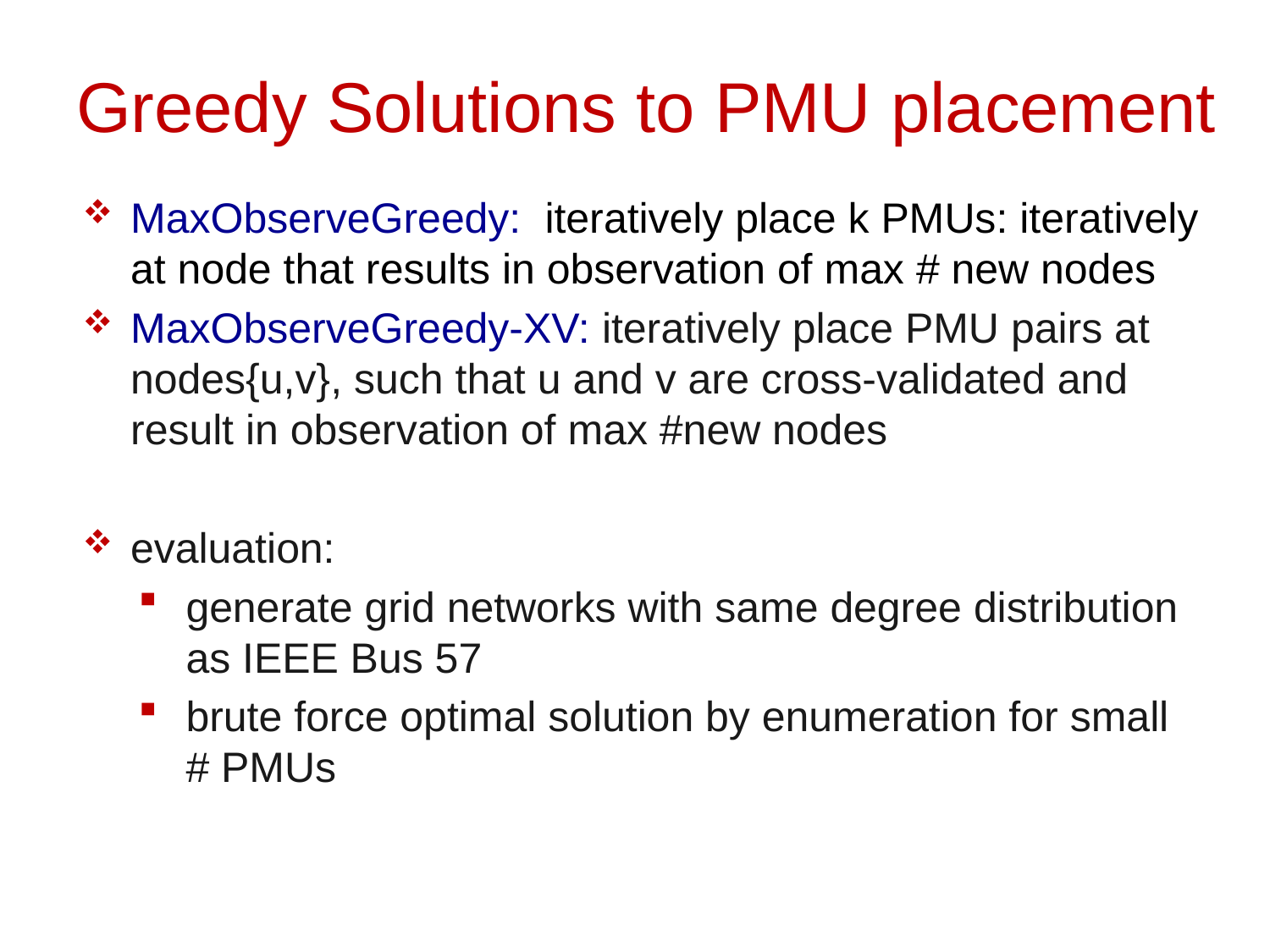

# Greedy Solutions to PMU placement
MaxObserveGreedy:  iteratively place k PMUs: iteratively at node that results in observation of max # new nodes
MaxObserveGreedy-XV: iteratively place PMU pairs at nodes{u,v}, such that u and v are cross-validated and result in observation of max #new nodes

evaluation:
generate grid networks with same degree distribution as IEEE Bus 57
brute force optimal solution by enumeration for small # PMUs